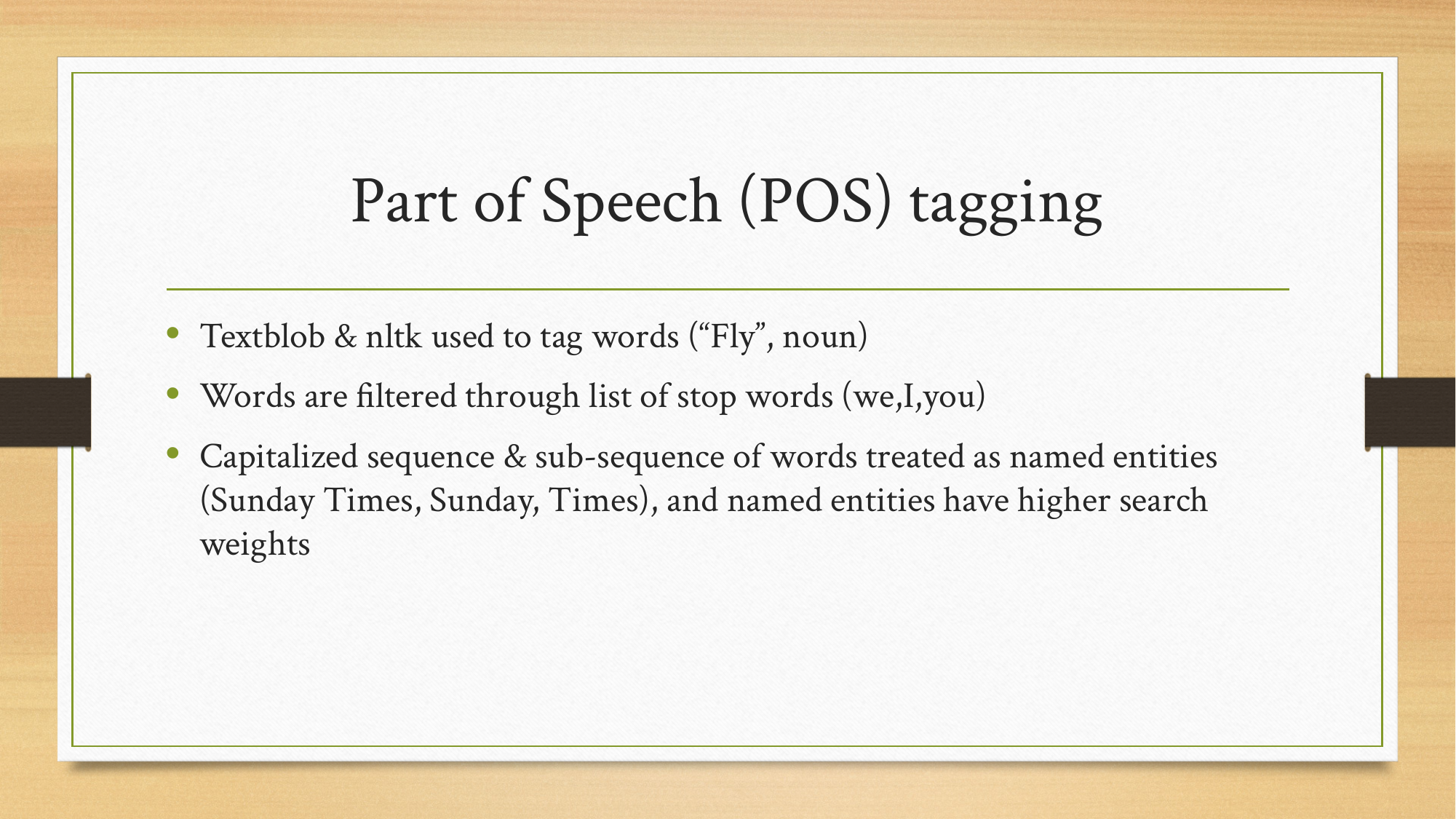

# Part of Speech (POS) tagging
Textblob & nltk used to tag words (“Fly”, noun)
Words are filtered through list of stop words (we,I,you)
Capitalized sequence & sub-sequence of words treated as named entities (Sunday Times, Sunday, Times), and named entities have higher search weights